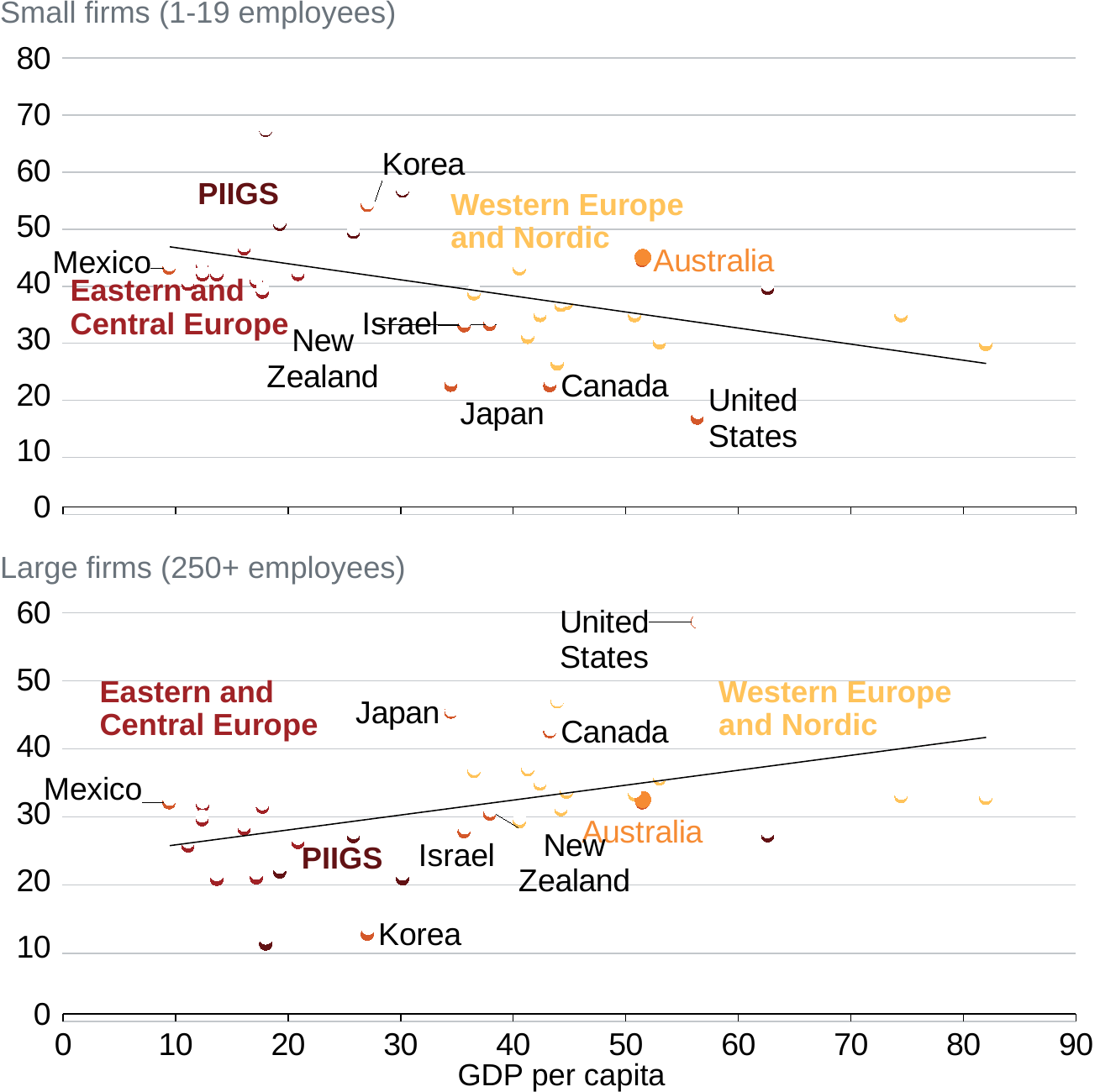

Small firms (1-19 employees)

### Chart

| Category | Small (1-19) |
|---|---|

### Chart

| Category | Small (1-19) |
|---|---|

### Chart

| Category |  |
|---|---|

### Chart

| Category | Small (1-19) |
|---|---|

### Chart

| Category | Small (1-19) |
|---|---|
PIIGS
Western Europe and Nordic
Eastern and Central Europe
Large firms (250+ employees)

### Chart

| Category | Small (1-19) |
|---|---|

### Chart

| Category | Small (1-19) |
|---|---|

### Chart

| Category | Small (1-19) |
|---|---|

### Chart

| Category | Small (1-19) |
|---|---|

### Chart

| Category | Small (1-19) |
|---|---|
Eastern and Central Europe
Western Europe and Nordic
PIIGS
GDP per capita